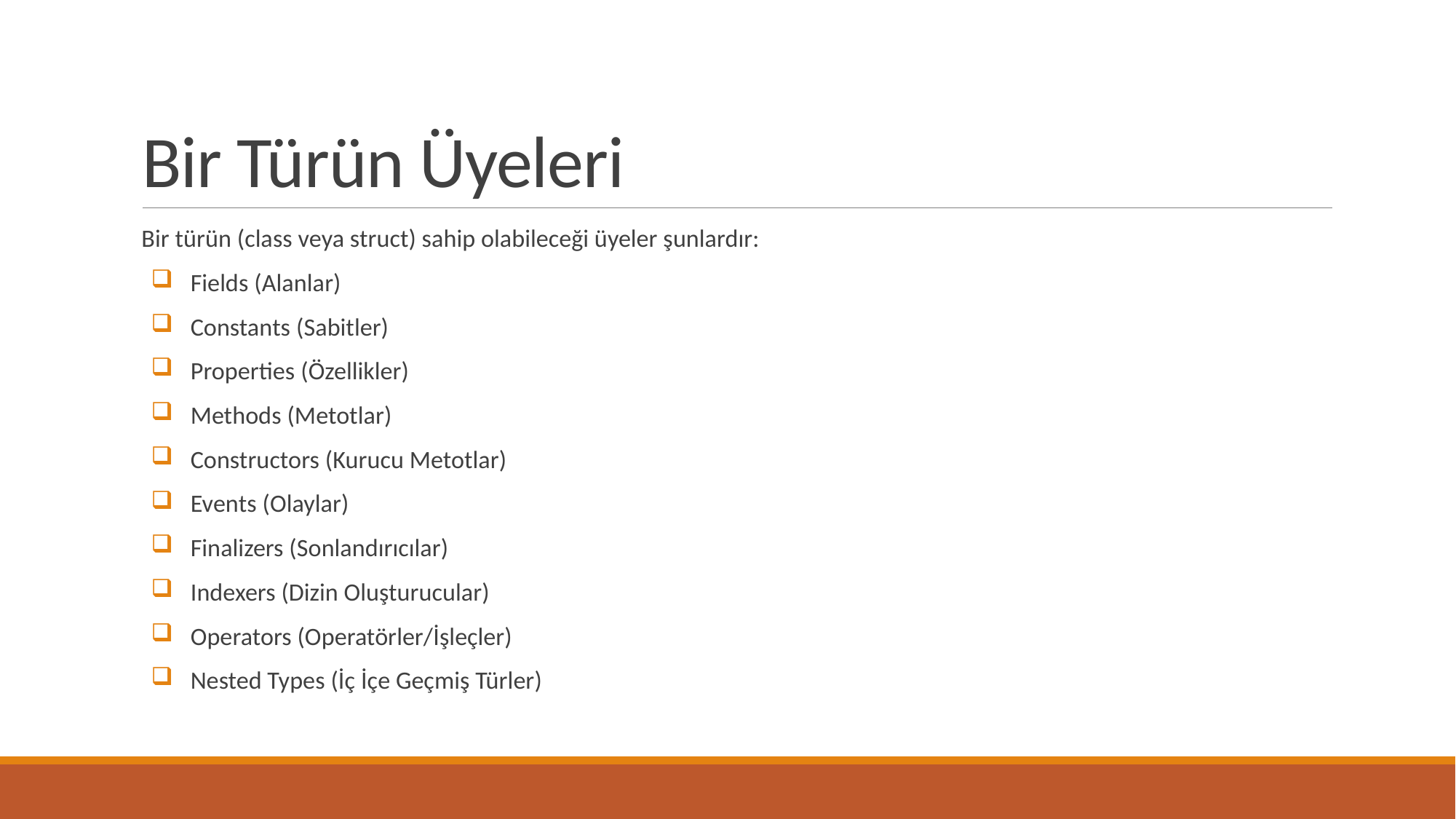

# Bir Türün Üyeleri
Bir türün (class veya struct) sahip olabileceği üyeler şunlardır:
Fields (Alanlar)
Constants (Sabitler)
Properties (Özellikler)
Methods (Metotlar)
Constructors (Kurucu Metotlar)
Events (Olaylar)
Finalizers (Sonlandırıcılar)
Indexers (Dizin Oluşturucular)
Operators (Operatörler/İşleçler)
Nested Types (İç İçe Geçmiş Türler)